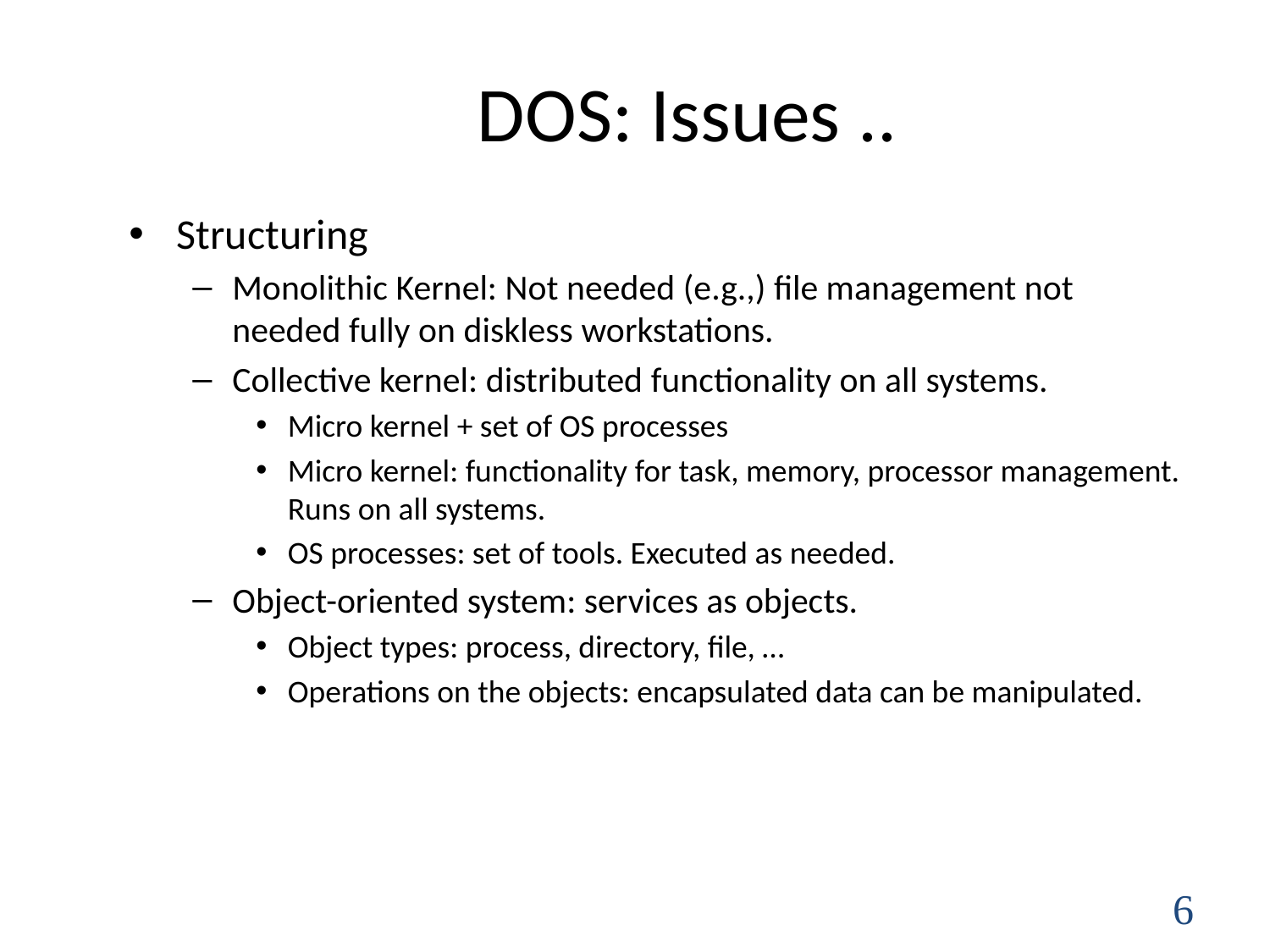

# DOS: Issues ..
Structuring
Monolithic Kernel: Not needed (e.g.,) file management not needed fully on diskless workstations.
Collective kernel: distributed functionality on all systems.
Micro kernel + set of OS processes
Micro kernel: functionality for task, memory, processor management. Runs on all systems.
OS processes: set of tools. Executed as needed.
Object-oriented system: services as objects.
Object types: process, directory, file, …
Operations on the objects: encapsulated data can be manipulated.

6